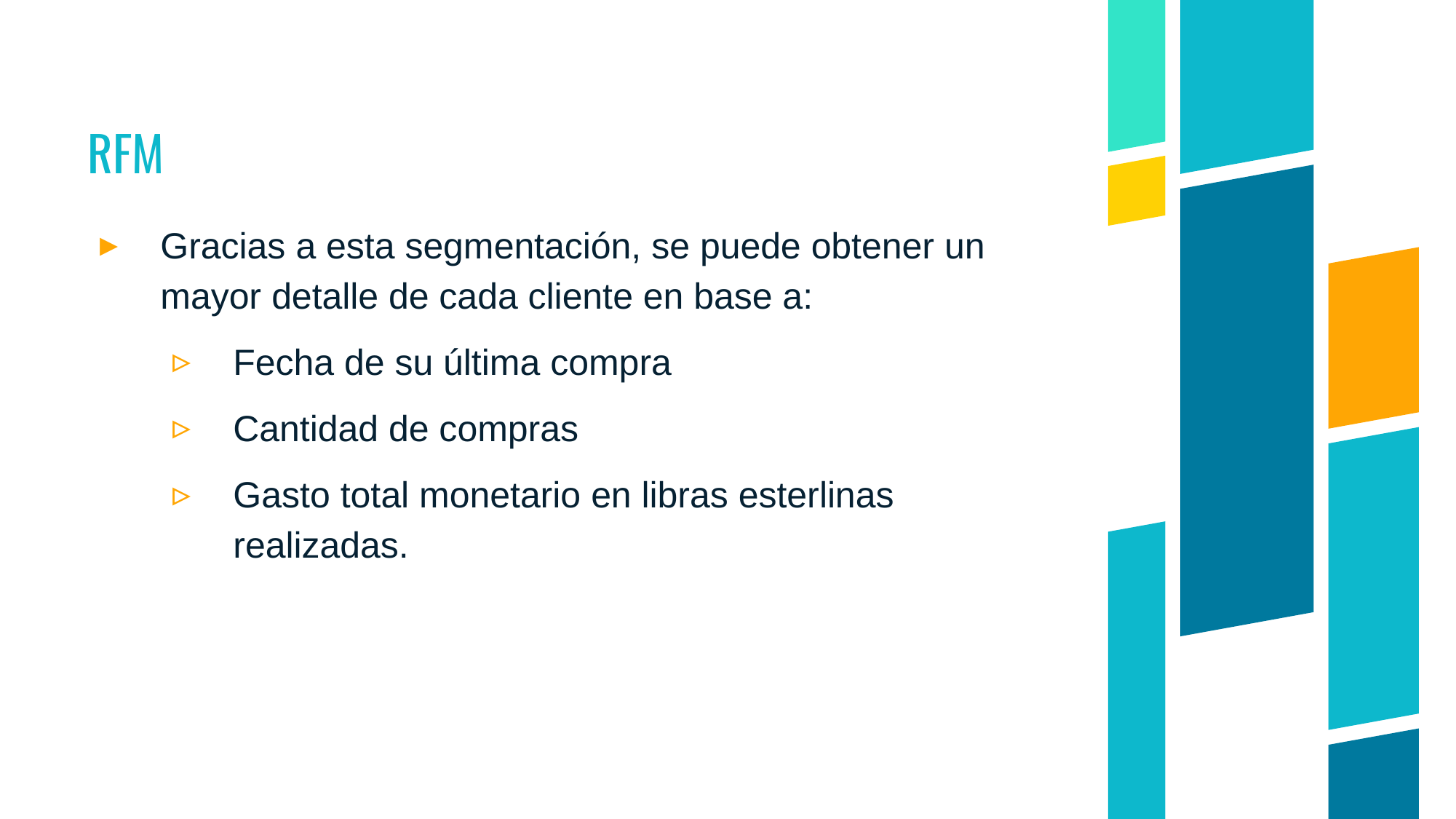

# RFM
Gracias a esta segmentación, se puede obtener un mayor detalle de cada cliente en base a:
Fecha de su última compra
Cantidad de compras
Gasto total monetario en libras esterlinas realizadas.